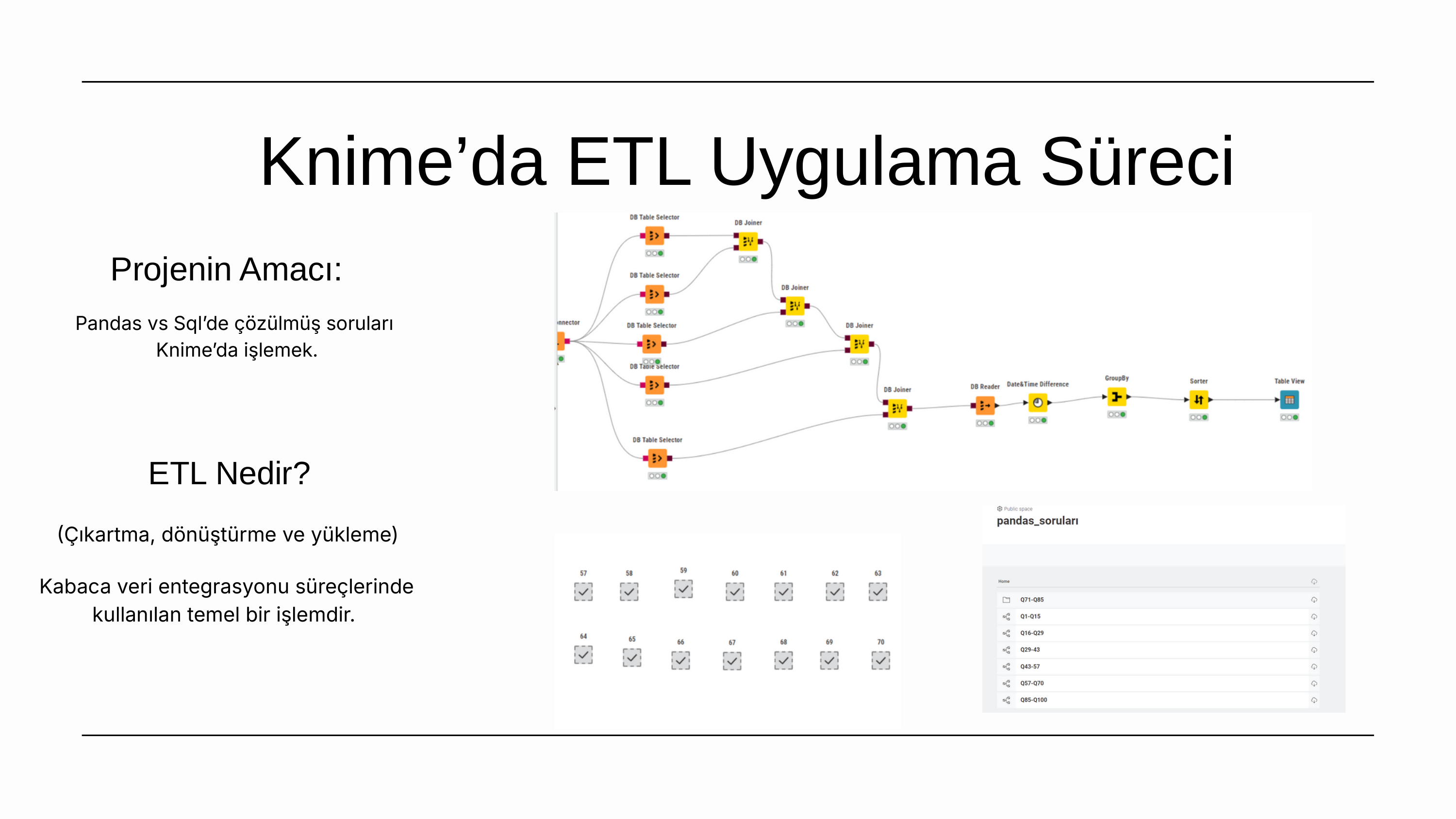

Knime’da ETL Uygulama Süreci

Projenin Amacı:
Pandas vs Sql’de çözülmüş soruları  Knime’da işlemek.
ETL Nedir?

(Çıkartma, dönüştürme ve yükleme)

Kabaca veri entegrasyonu süreçlerinde kullanılan temel bir işlemdir.